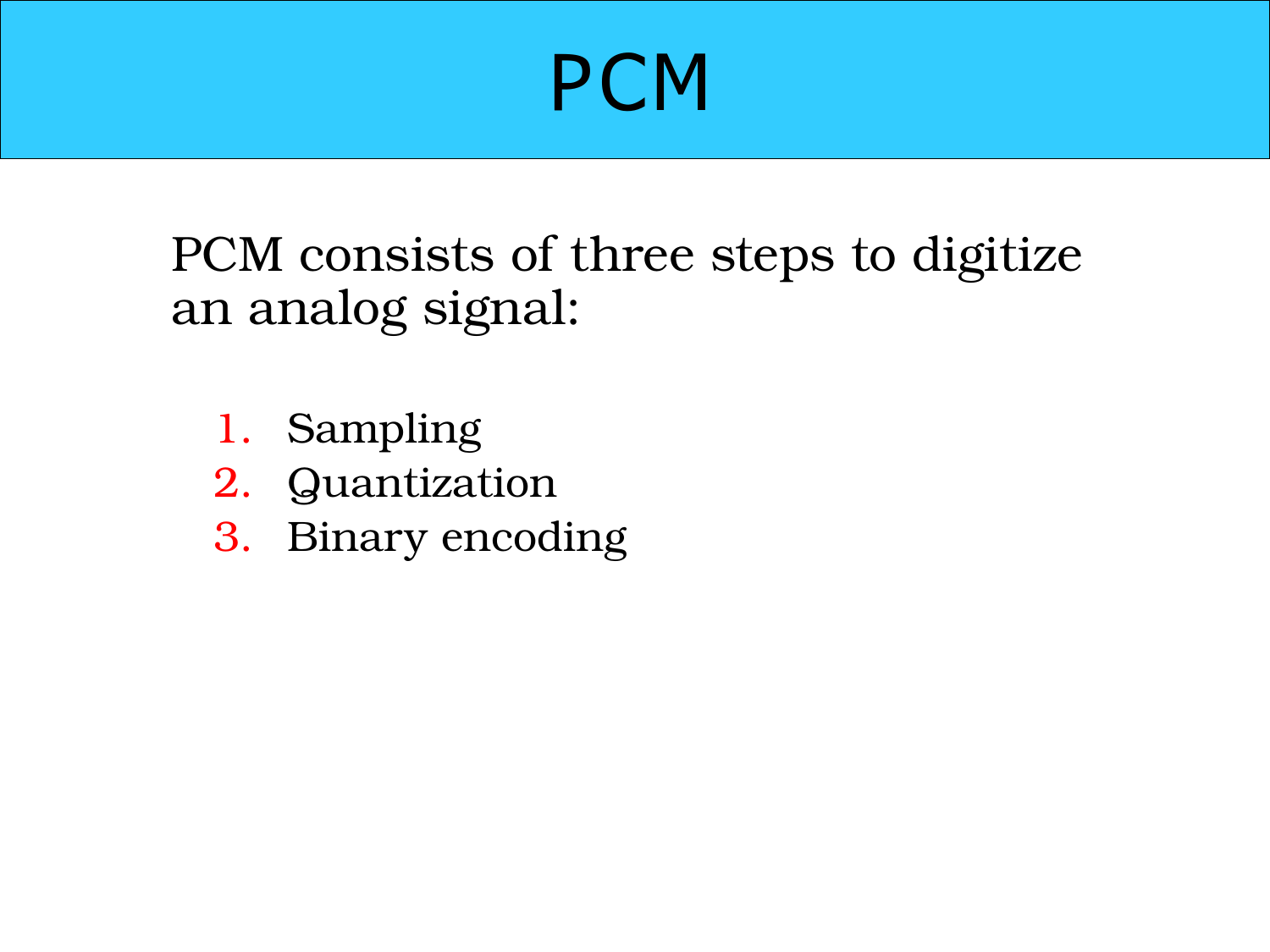

PCM
	PCM consists of three steps to digitize an analog signal:

Sampling
Quantization
Binary encoding